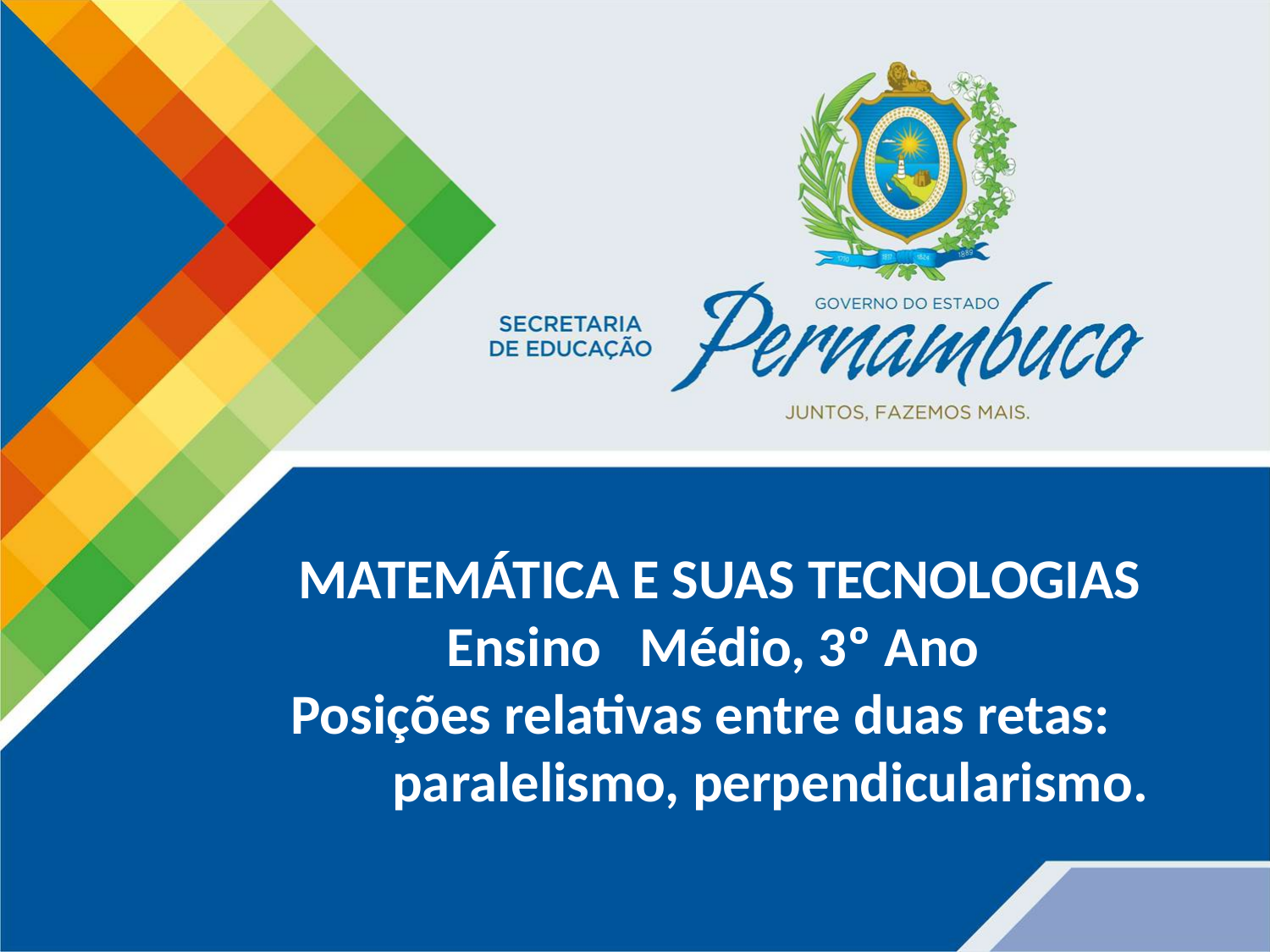

MATEMÁTICA E SUAS TECNOLOGIAS
Ensino   Médio, 3º Ano
Posições relativas entre duas retas:
        paralelismo, perpendicularismo.